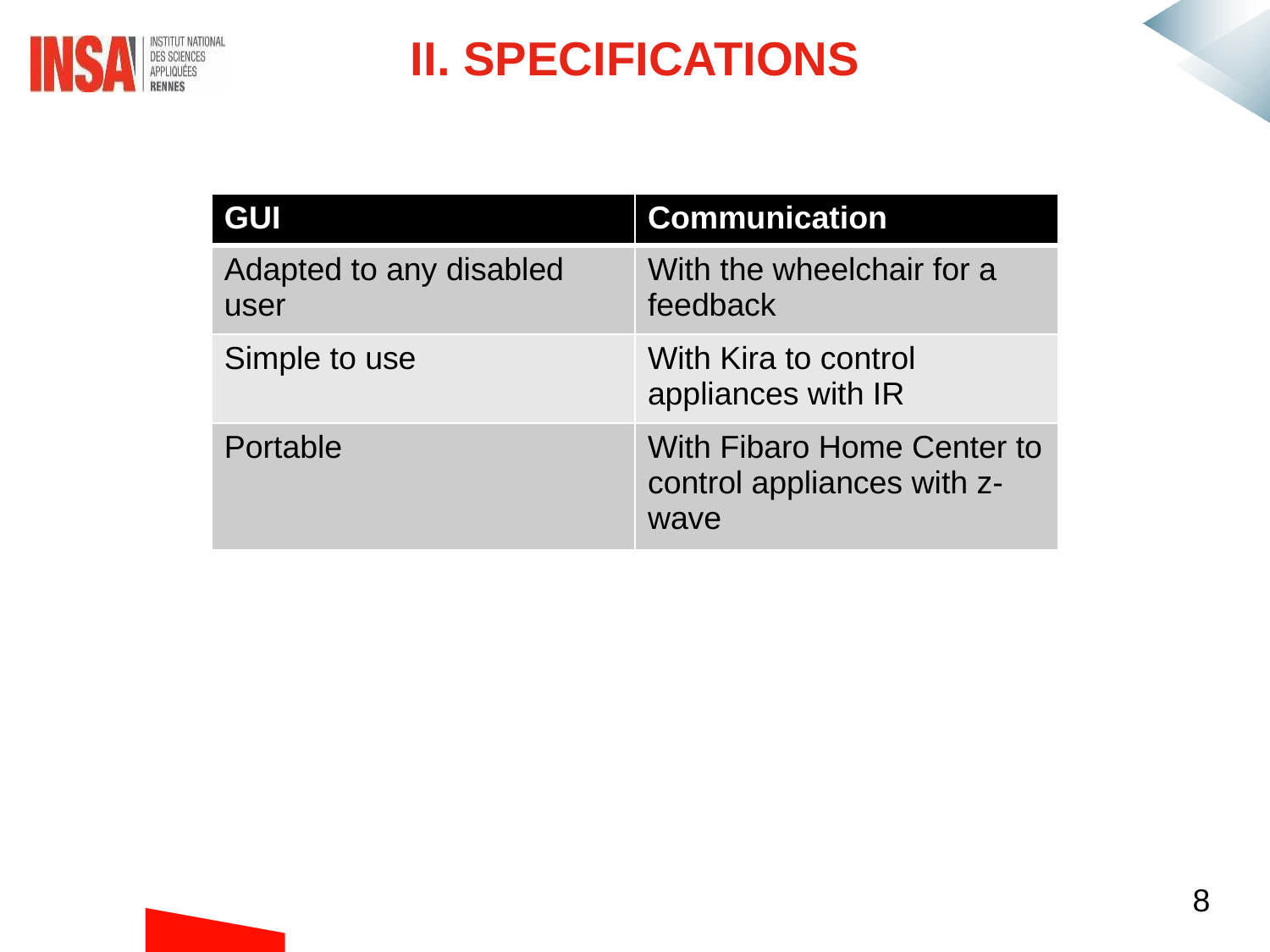

# II. Specifications
| GUI | Communication |
| --- | --- |
| Adapted to any disabled user | With the wheelchair for a feedback |
| Simple to use | With Kira to control appliances with IR |
| Portable | With Fibaro Home Center to control appliances with z-wave |
8